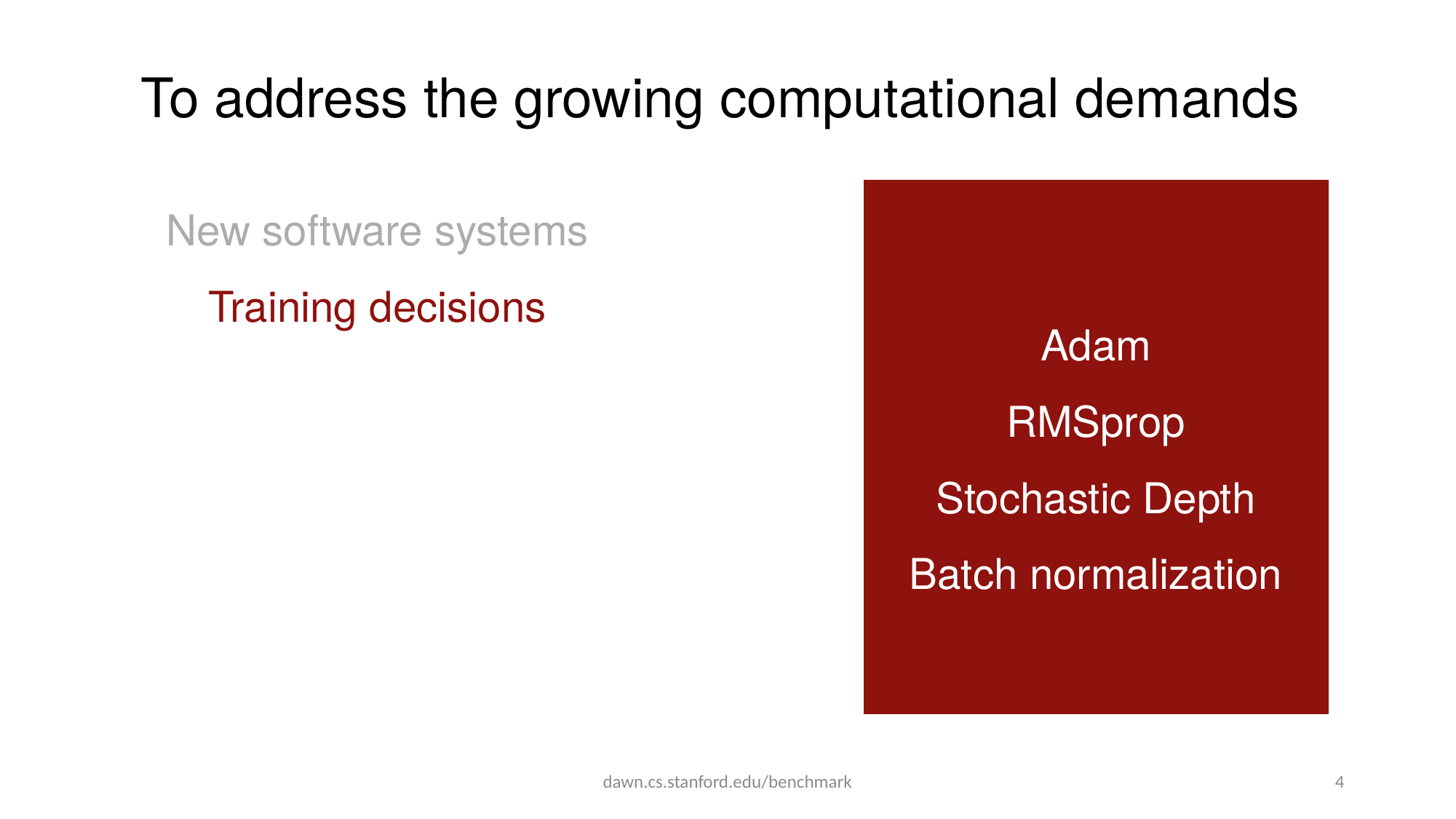

To address the growing computational demands
New software systems
Training decisions
Communication methods
Hardware

Adam
RMSprop
Stochastic Depth
Batch normalization
dawn.cs.stanford.edu/benchmark
4